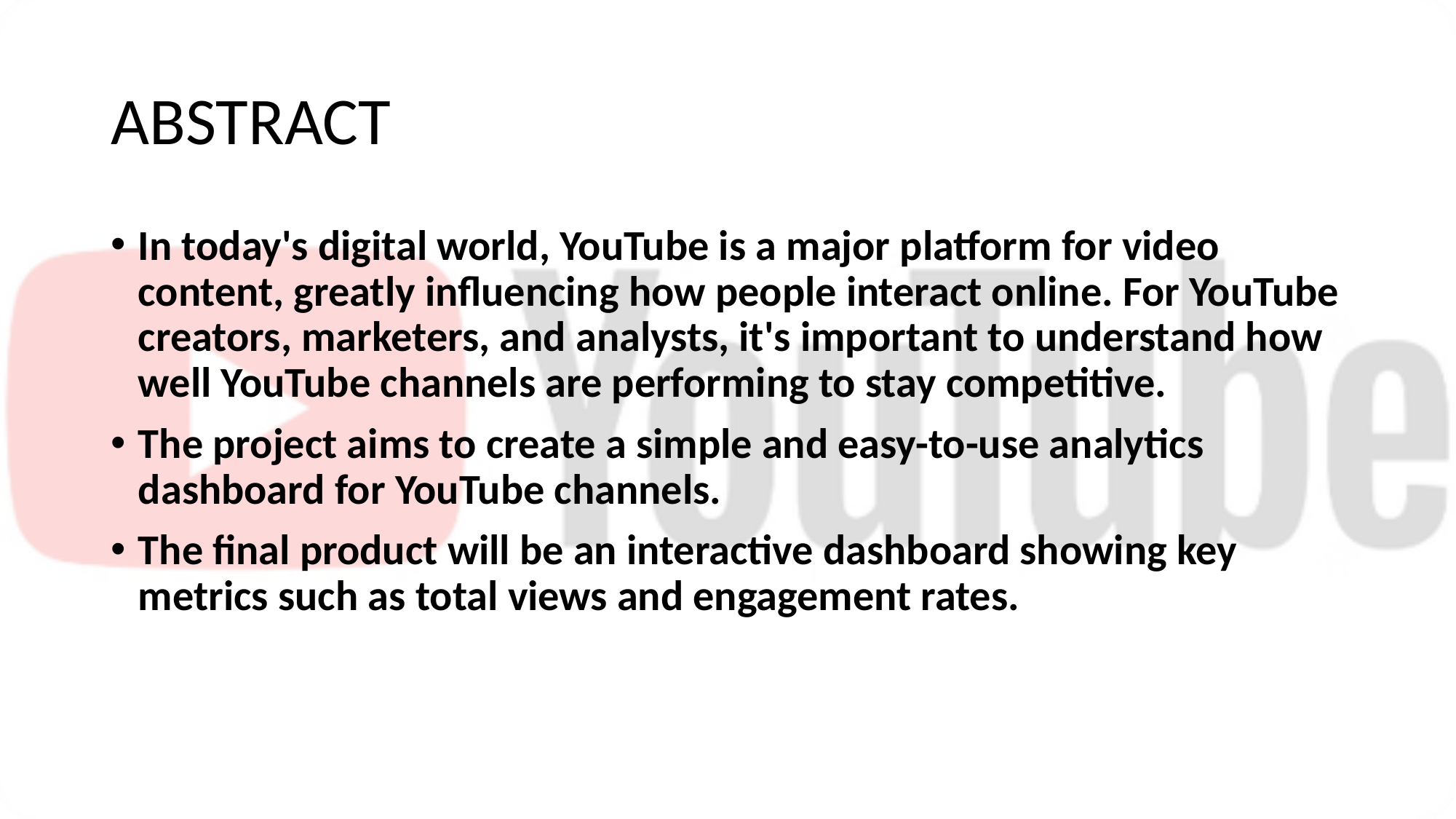

# ABSTRACT
In today's digital world, YouTube is a major platform for video content, greatly influencing how people interact online. For YouTube creators, marketers, and analysts, it's important to understand how well YouTube channels are performing to stay competitive.
The project aims to create a simple and easy-to-use analytics dashboard for YouTube channels.
The final product will be an interactive dashboard showing key metrics such as total views and engagement rates.